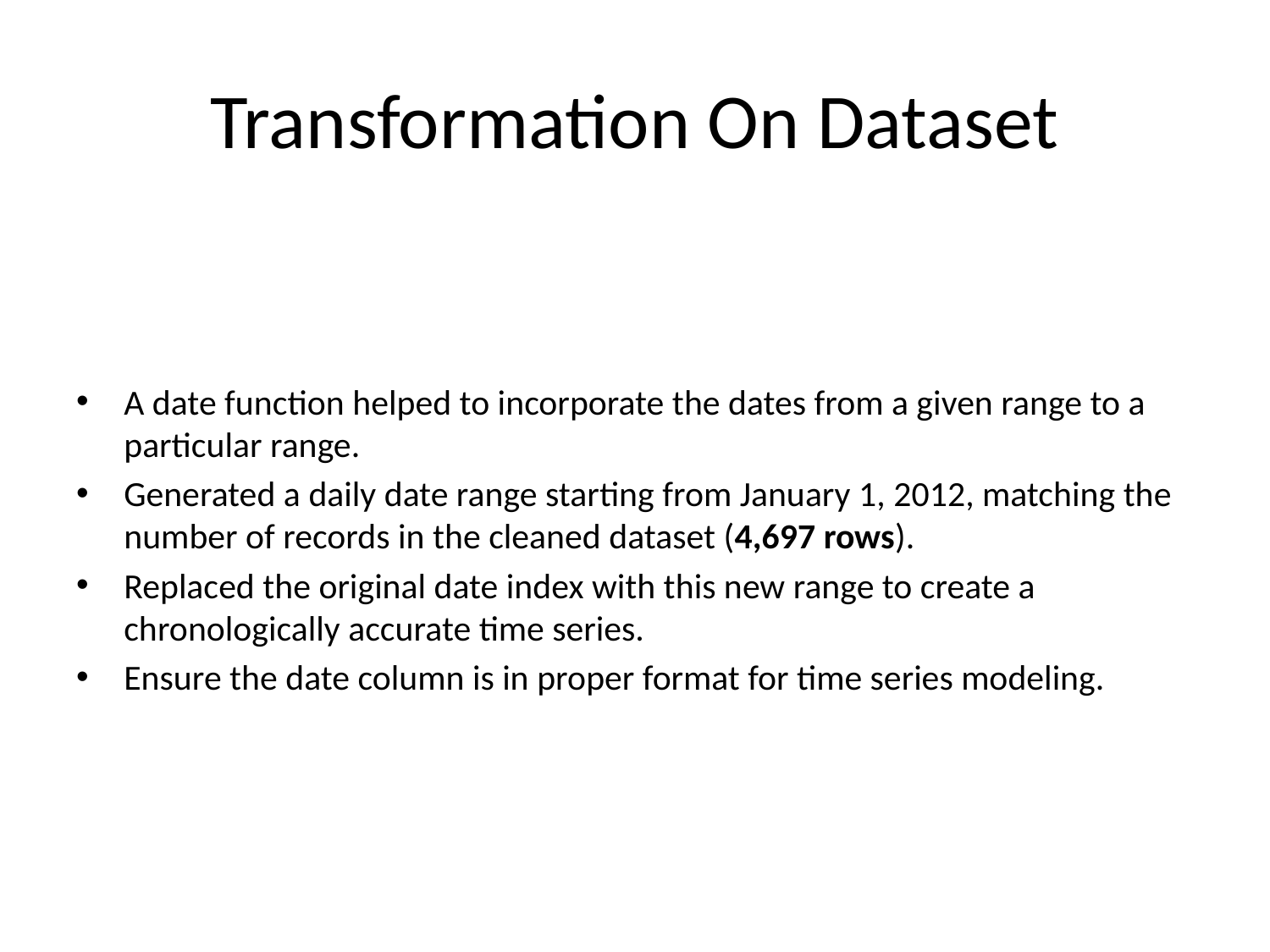

# Transformation On Dataset

A date function helped to incorporate the dates from a given range to a particular range.
Generated a daily date range starting from January 1, 2012, matching the number of records in the cleaned dataset (4,697 rows).
Replaced the original date index with this new range to create a chronologically accurate time series.
Ensure the date column is in proper format for time series modeling.